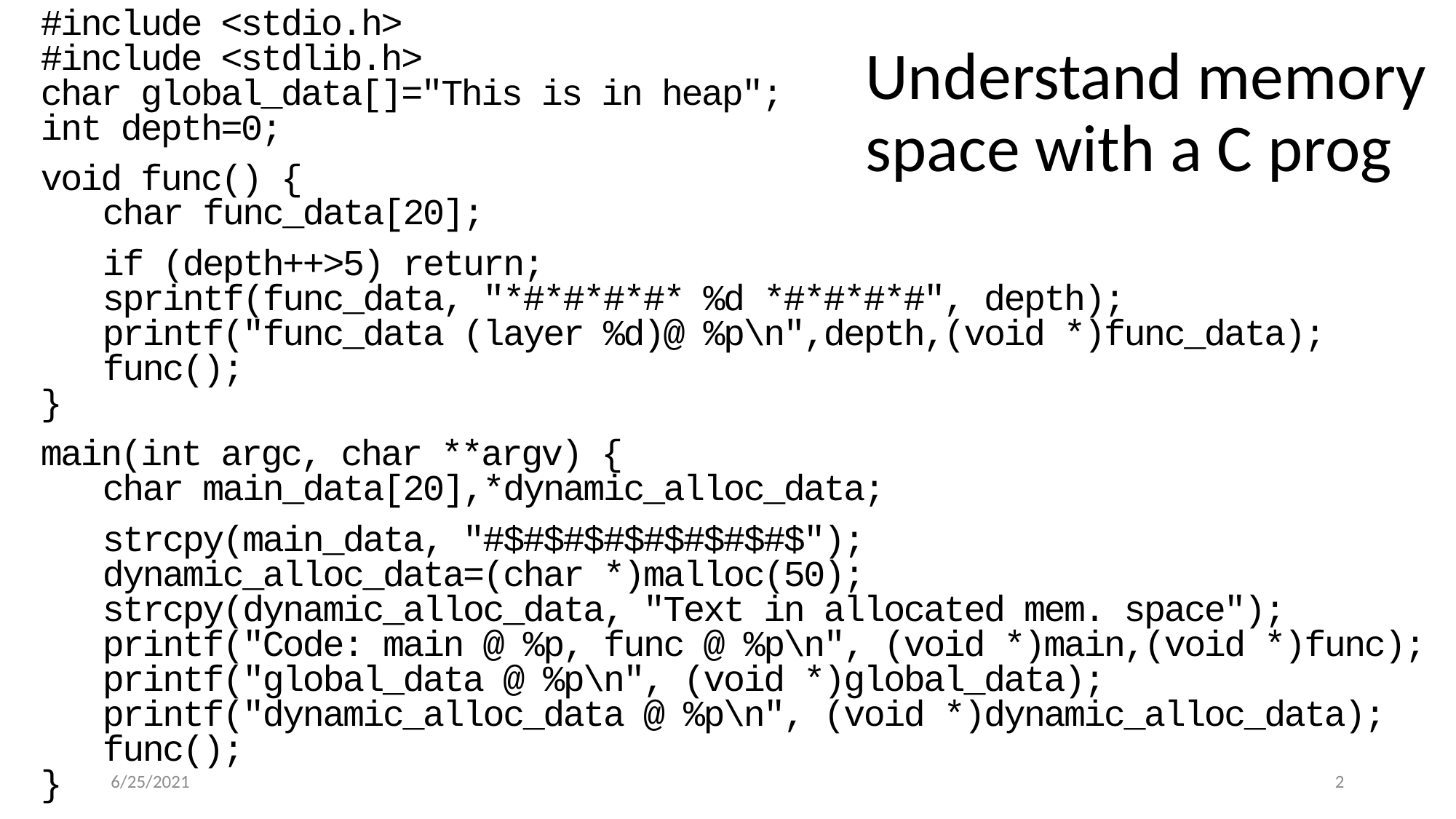

# Understand memory space with a C prog
#include <stdio.h>
#include <stdlib.h>
char global_data[]="This is in heap";
int depth=0;

void func() {
   char func_data[20];

   if (depth++>5) return;
   sprintf(func_data, "*#*#*#*#* %d *#*#*#*#", depth);
   printf("func_data (layer %d)@ %p\n",depth,(void *)func_data);
   func();
}

main(int argc, char **argv) {
   char main_data[20],*dynamic_alloc_data;

   strcpy(main_data, "#$#$#$#$#$#$#$#$");
   dynamic_alloc_data=(char *)malloc(50);
   strcpy(dynamic_alloc_data, "Text in allocated mem. space");
   printf("Code: main @ %p, func @ %p\n", (void *)main,(void *)func);
   printf("global_data @ %p\n", (void *)global_data);
   printf("dynamic_alloc_data @ %p\n", (void *)dynamic_alloc_data);
   func();
}
6/25/2021
2